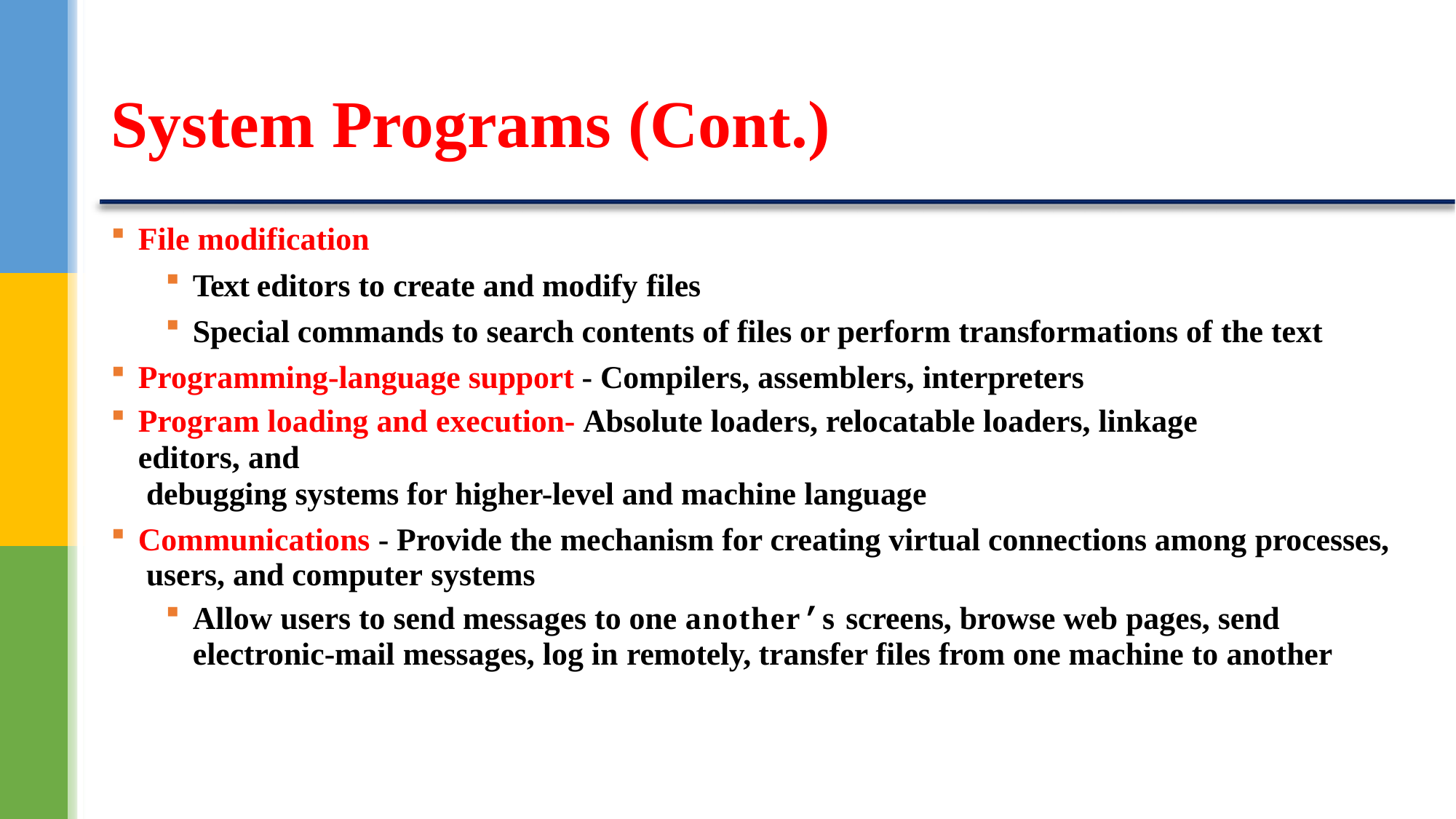

# System Programs (Cont.)
File modification
Text editors to create and modify files
Special commands to search contents of files or perform transformations of the text
Programming-language support - Compilers, assemblers, interpreters
Program loading and execution- Absolute loaders, relocatable loaders, linkage editors, and
 debugging systems for higher-level and machine language
Communications - Provide the mechanism for creating virtual connections among processes,  users, and computer systems
Allow users to send messages to one another’s screens, browse web pages, send
electronic-mail messages, log in remotely, transfer files from one machine to another